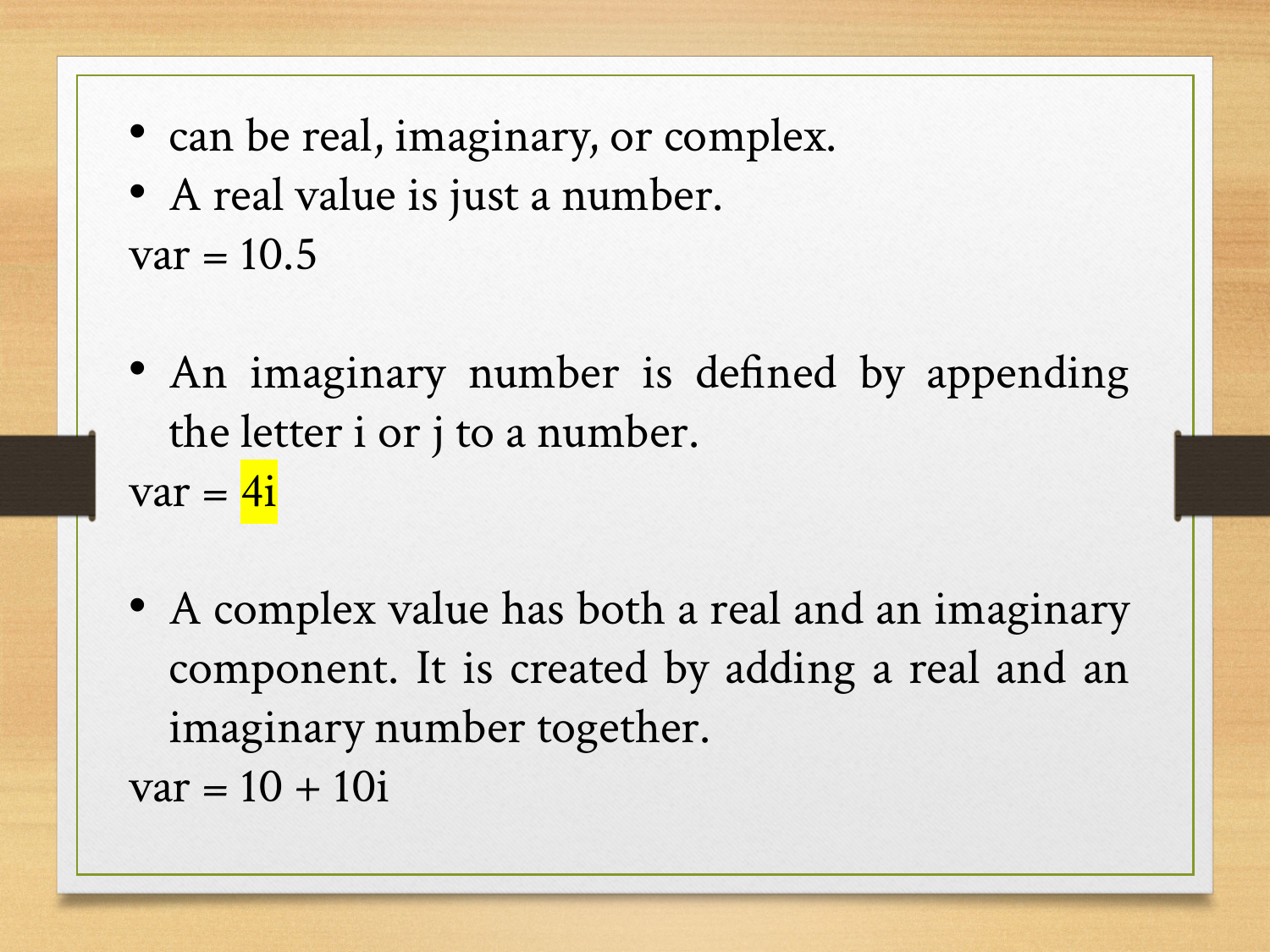

can be real, imaginary, or complex.
A real value is just a number.
var = 10.5

An imaginary number is defined by appending the letter i or j to a number.
var = 4i

A complex value has both a real and an imaginary component. It is created by adding a real and an imaginary number together.
var = 10 + 10i